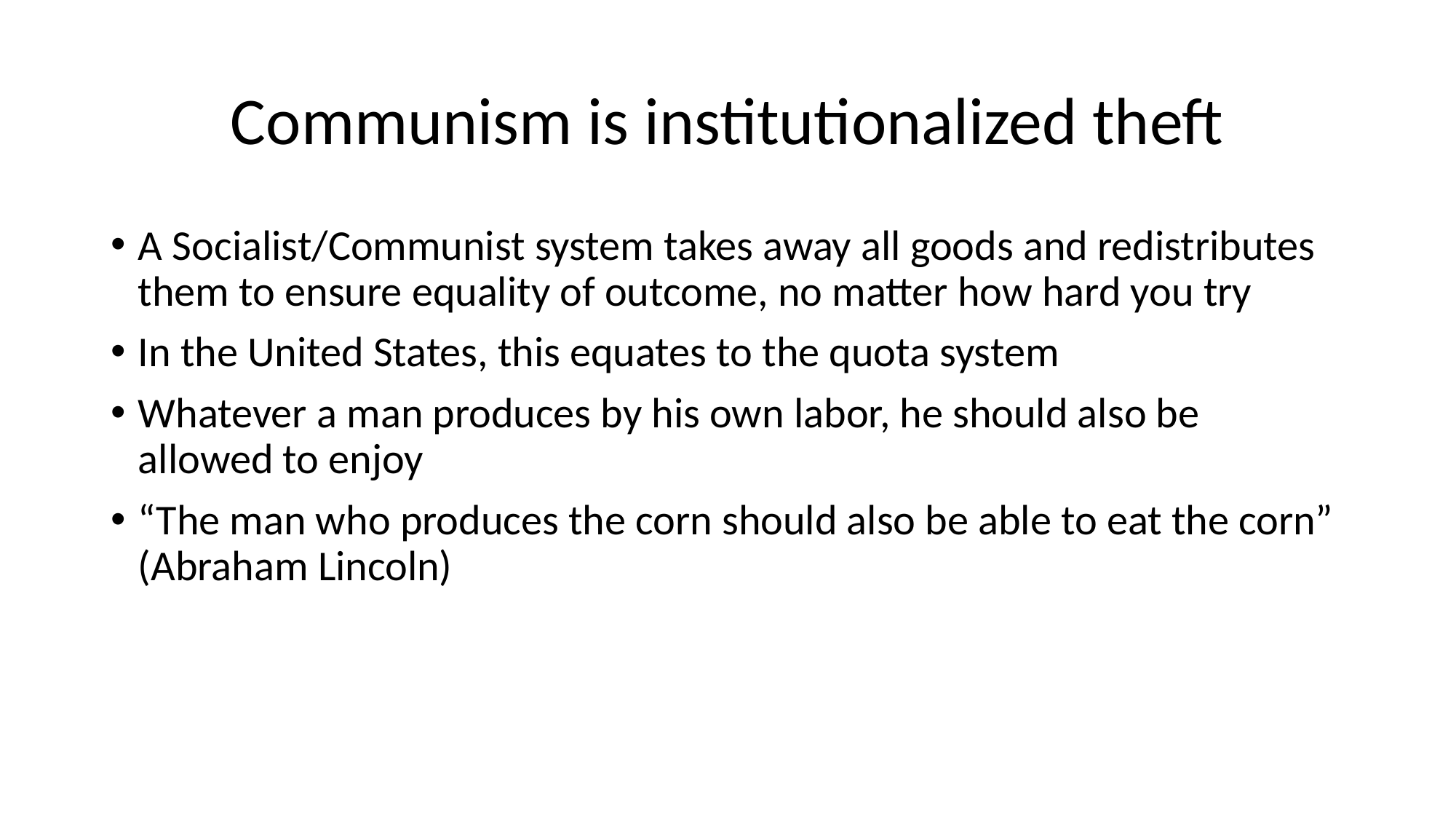

# Communism is institutionalized theft
A Socialist/Communist system takes away all goods and redistributes them to ensure equality of outcome, no matter how hard you try
In the United States, this equates to the quota system
Whatever a man produces by his own labor, he should also be allowed to enjoy
“The man who produces the corn should also be able to eat the corn” (Abraham Lincoln)